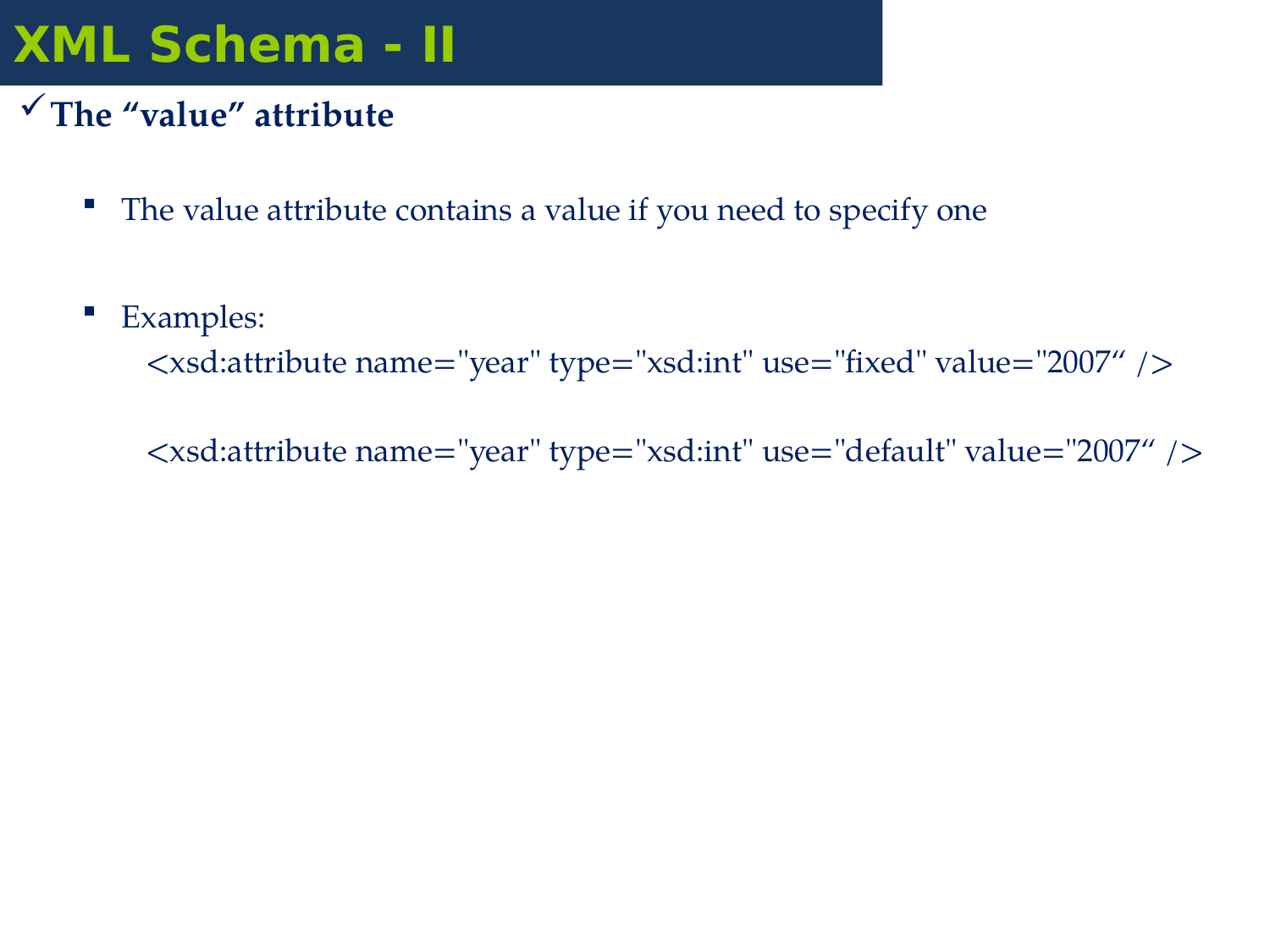

# XML Schema - II
The “value” attribute

The value attribute contains a value if you need to specify one

Examples:
<xsd:attribute name="year" type="xsd:int" use="fixed" value="2007“ />

<xsd:attribute name="year" type="xsd:int" use="default" value="2007“ />